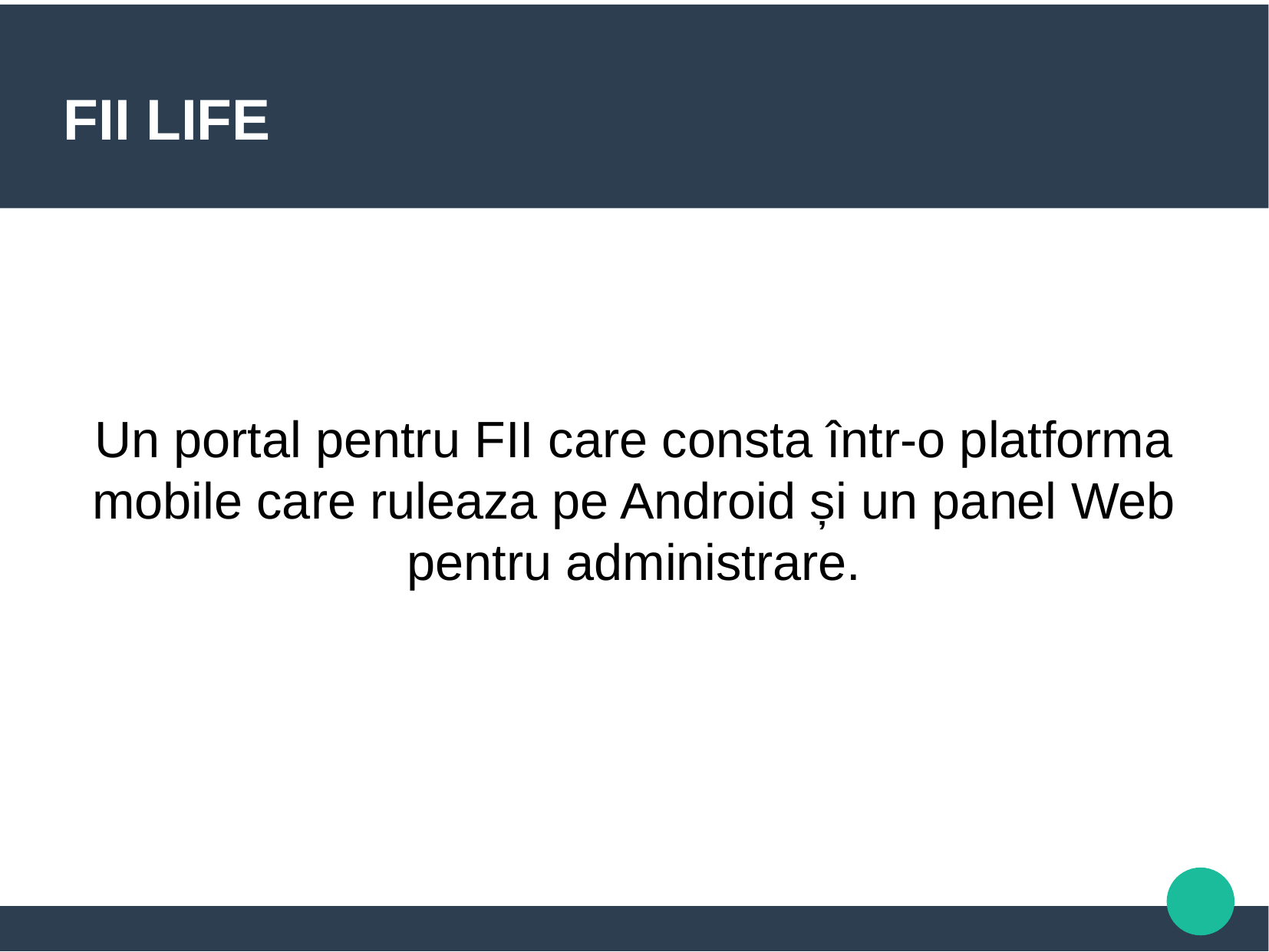

FII LIFE
Un portal pentru FII care consta într-o platforma mobile care ruleaza pe Android și un panel Web pentru administrare.